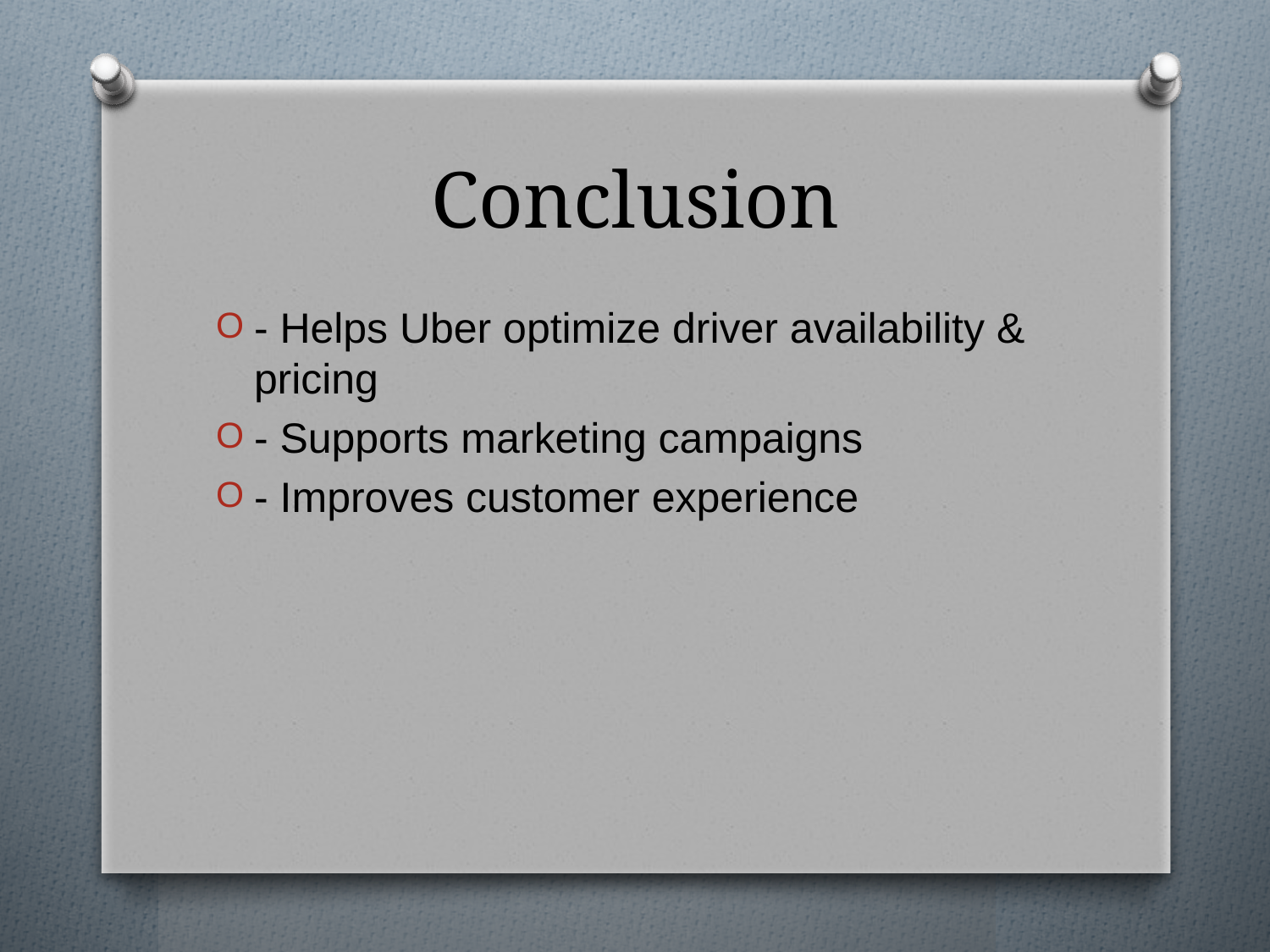

# Conclusion
- Helps Uber optimize driver availability & pricing
- Supports marketing campaigns
- Improves customer experience